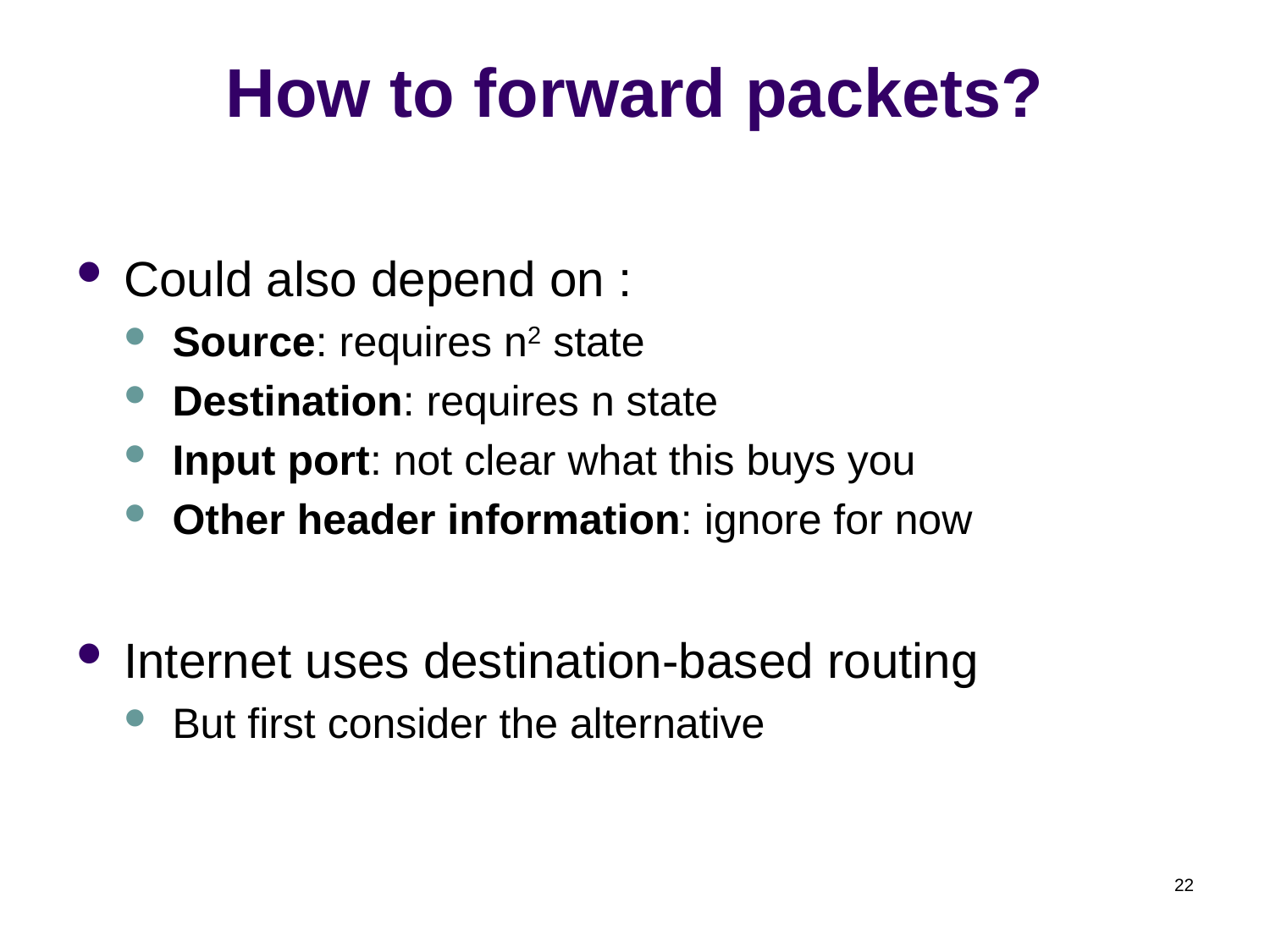

# How to forward packets?

Could also depend on :
Source: requires n2 state
Destination: requires n state
Input port: not clear what this buys you
Other header information: ignore for now

Internet uses destination-based routing
But first consider the alternative

22